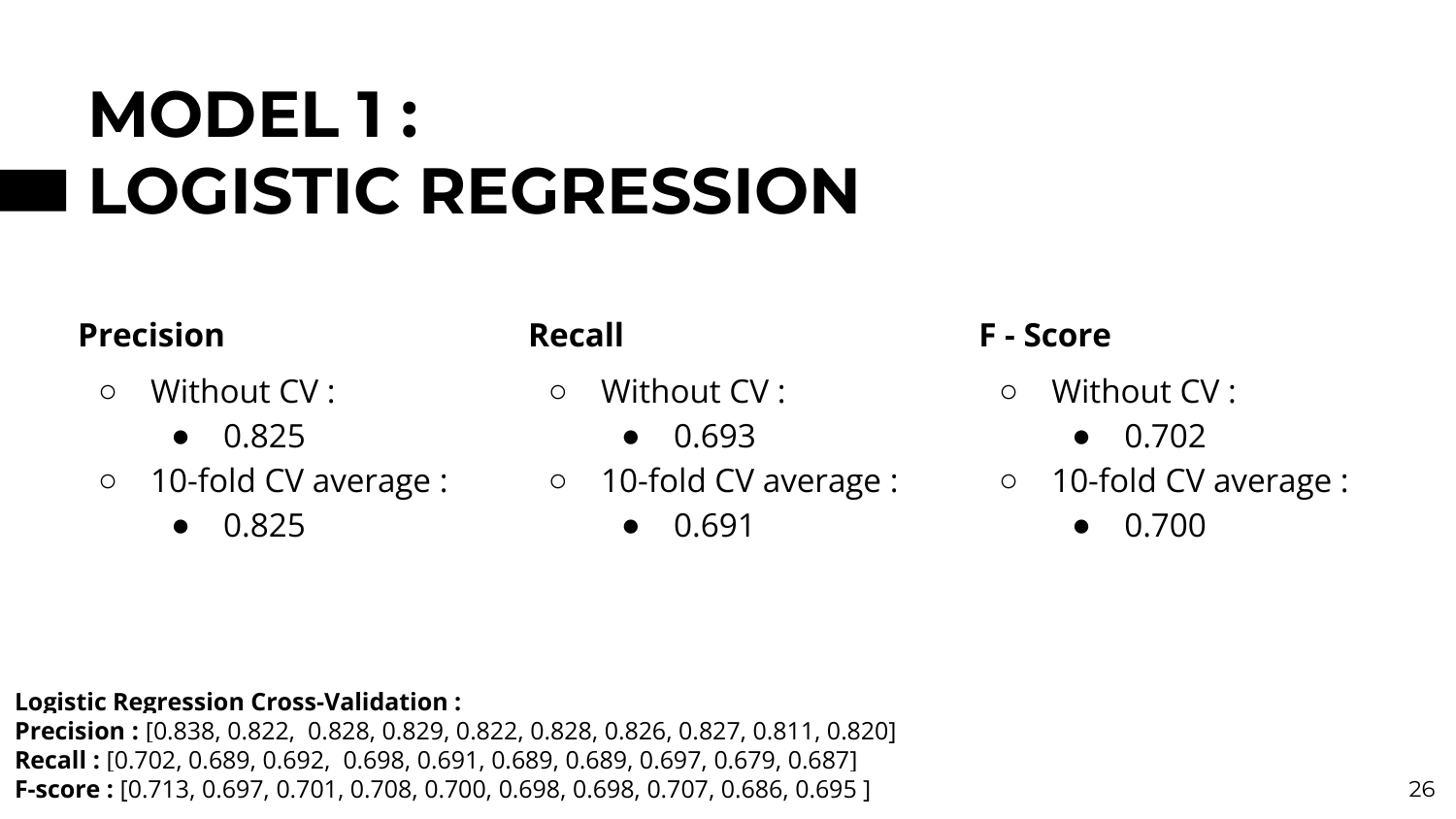

# MODEL 1 :
LOGISTIC REGRESSION

Precision
Without CV :
0.825
10-fold CV average :
0.825
Recall
Without CV :
0.693
10-fold CV average :
0.691
F - Score
Without CV :
0.702
10-fold CV average :
0.700
Logistic Regression Cross-Validation :
Precision : [0.838, 0.822,  0.828, 0.829, 0.822, 0.828, 0.826, 0.827, 0.811, 0.820]
Recall : [0.702, 0.689, 0.692,  0.698, 0.691, 0.689, 0.689, 0.697, 0.679, 0.687]
F-score : [0.713, 0.697, 0.701, 0.708, 0.700, 0.698, 0.698, 0.707, 0.686, 0.695 ]
26